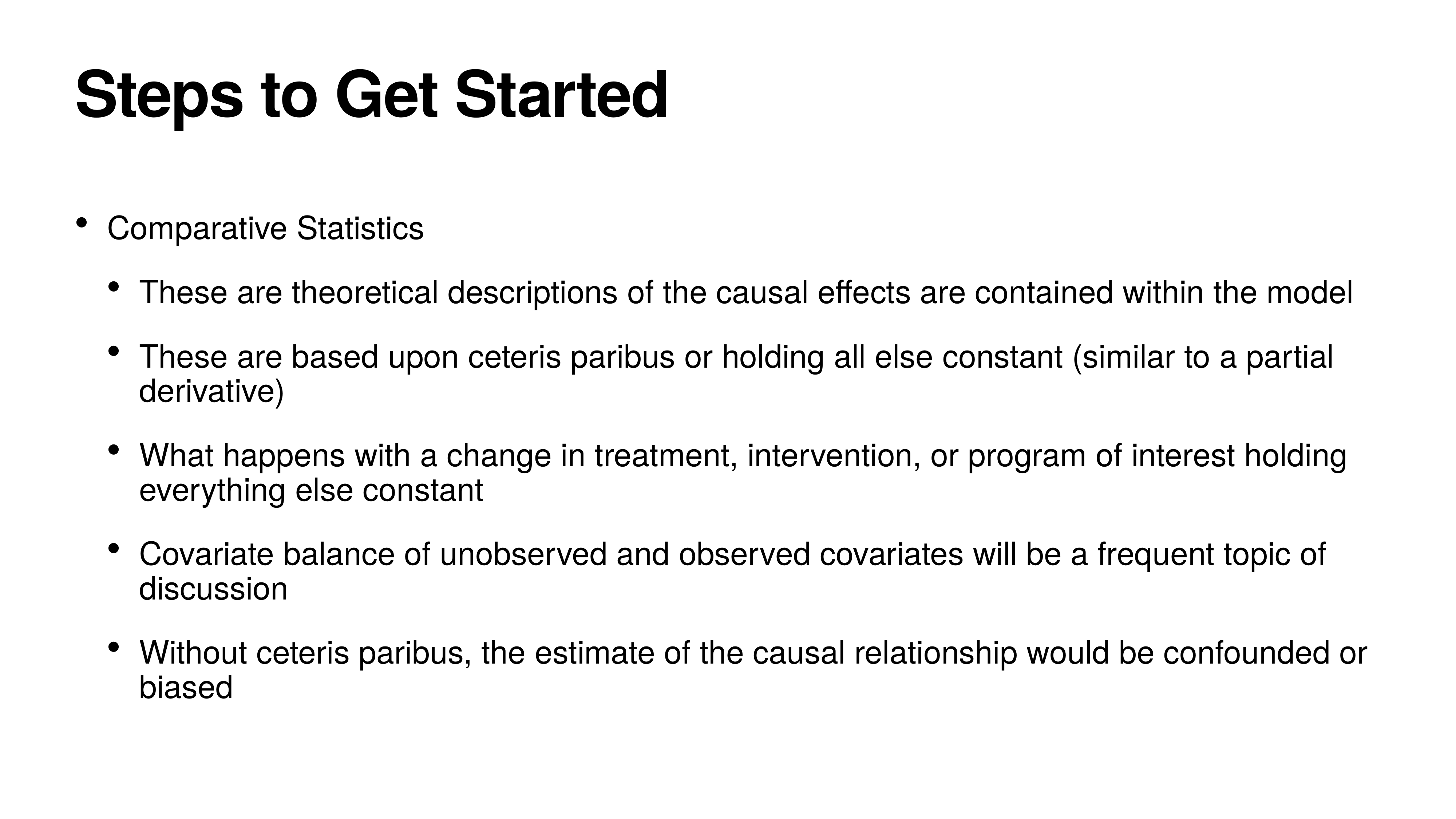

# Steps to Get Started
Comparative Statistics
These are theoretical descriptions of the causal effects are contained within the model
These are based upon ceteris paribus or holding all else constant (similar to a partial derivative)
What happens with a change in treatment, intervention, or program of interest holding everything else constant
Covariate balance of unobserved and observed covariates will be a frequent topic of discussion
Without ceteris paribus, the estimate of the causal relationship would be confounded or biased
57